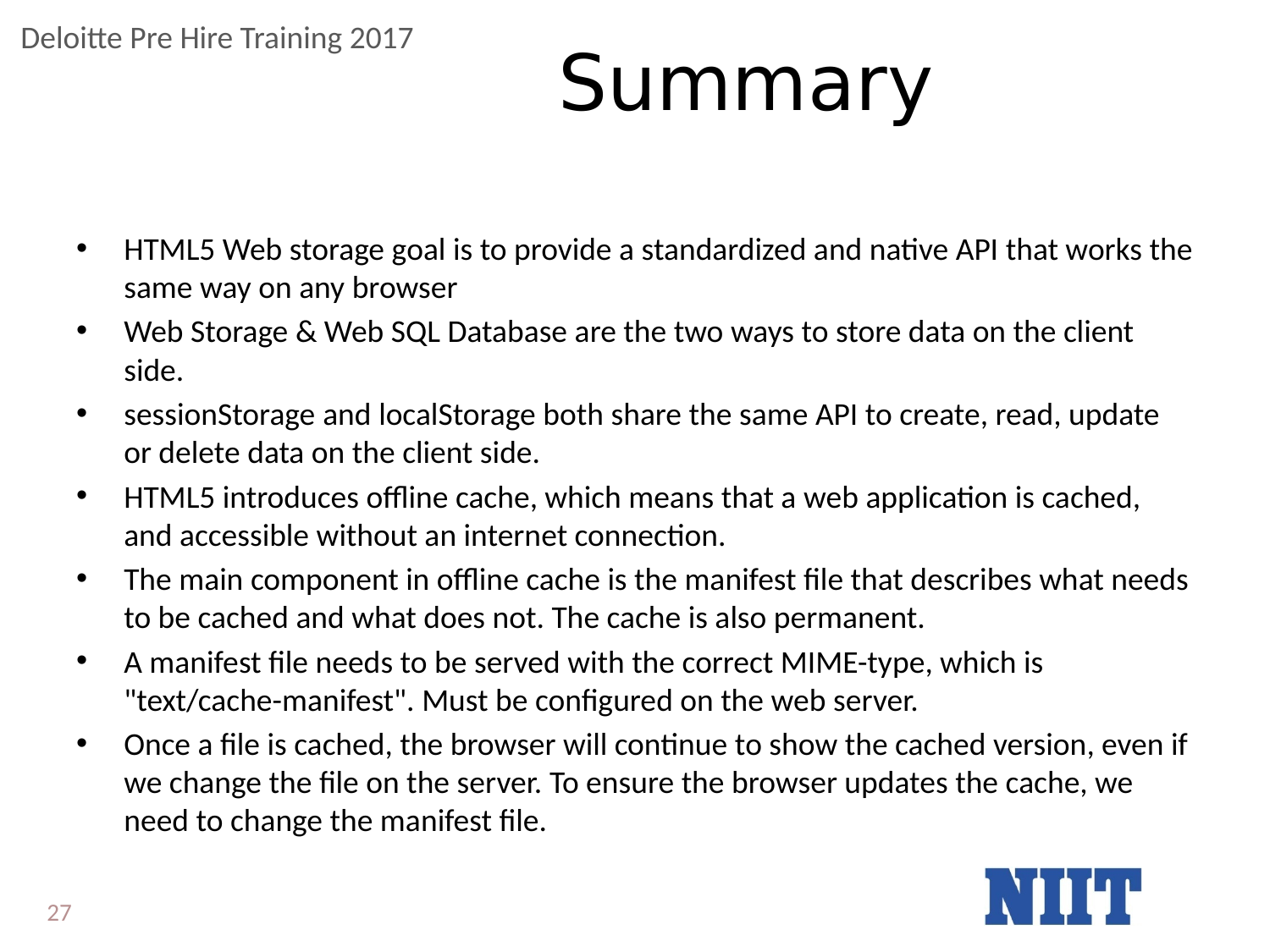

# Summary
HTML5 Web storage goal is to provide a standardized and native API that works the same way on any browser
Web Storage & Web SQL Database are the two ways to store data on the client side.
sessionStorage and localStorage both share the same API to create, read, update or delete data on the client side.
HTML5 introduces offline cache, which means that a web application is cached, and accessible without an internet connection.
The main component in offline cache is the manifest file that describes what needs to be cached and what does not. The cache is also permanent.
A manifest file needs to be served with the correct MIME-type, which is "text/cache-manifest". Must be configured on the web server.
Once a file is cached, the browser will continue to show the cached version, even if we change the file on the server. To ensure the browser updates the cache, we need to change the manifest file.
27